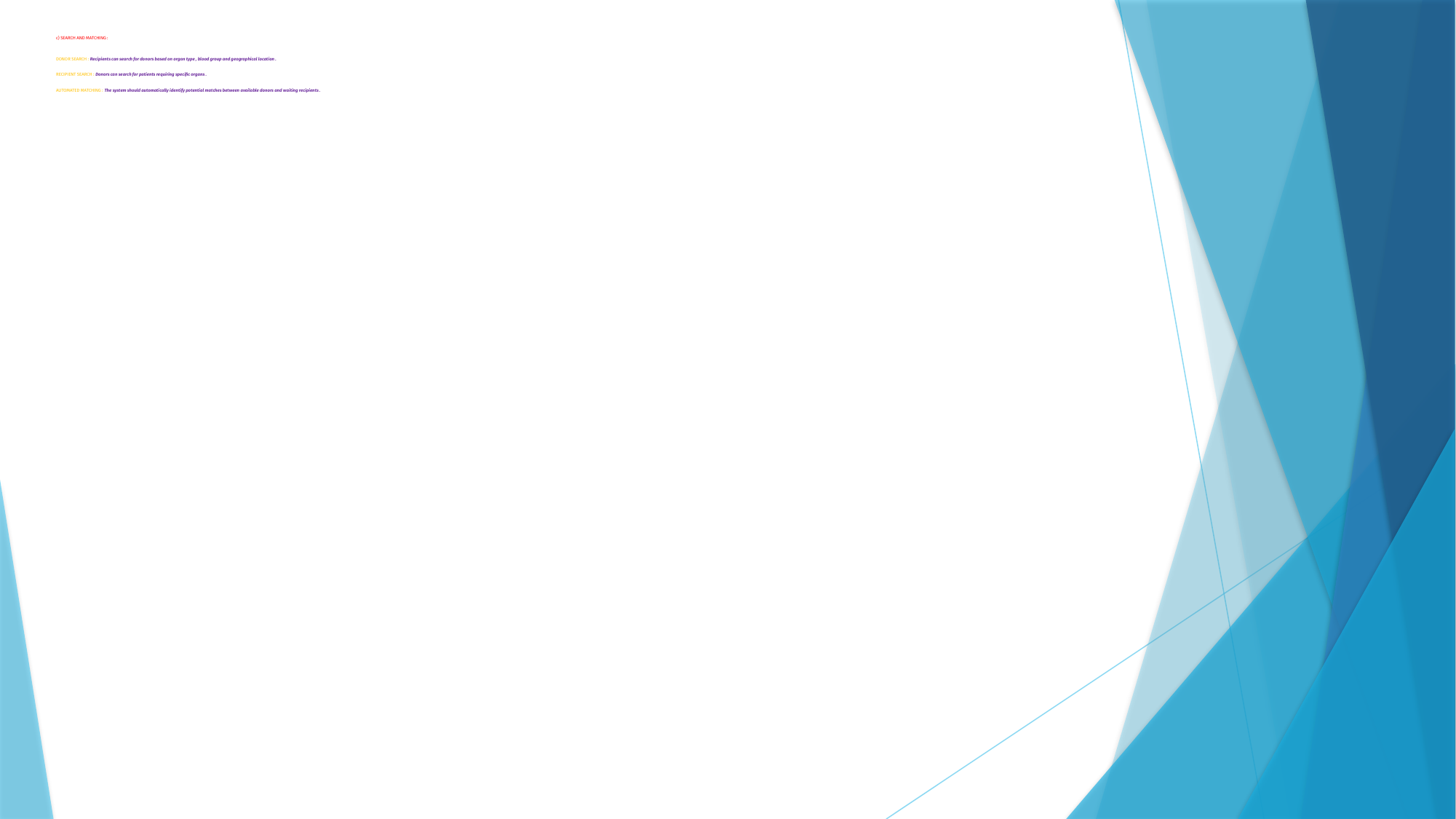

# c) SEARCH AND MATCHING : DONOR SEARCH : Recipients can search for donors based on organ type , blood group and geographical location . RECIPIENT SEARCH : Donors can search for patients requiring specific organs . AUTOMATED MATCHING : The system should automatically identify potential matches between available donors and waiting recipients .